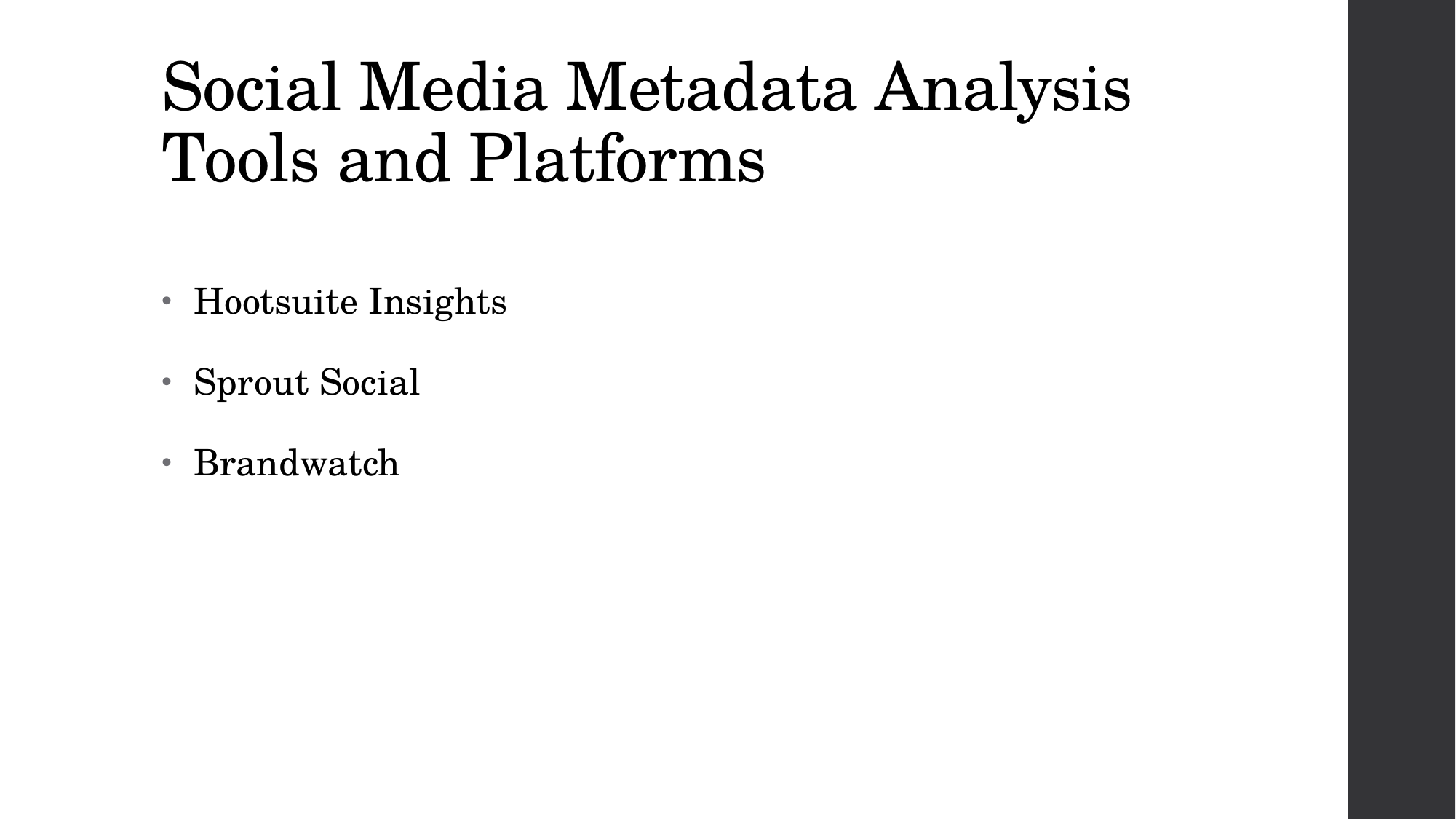

# Social Media Metadata Analysis Tools and Platforms

 Hootsuite Insights
 Sprout Social
 Brandwatch